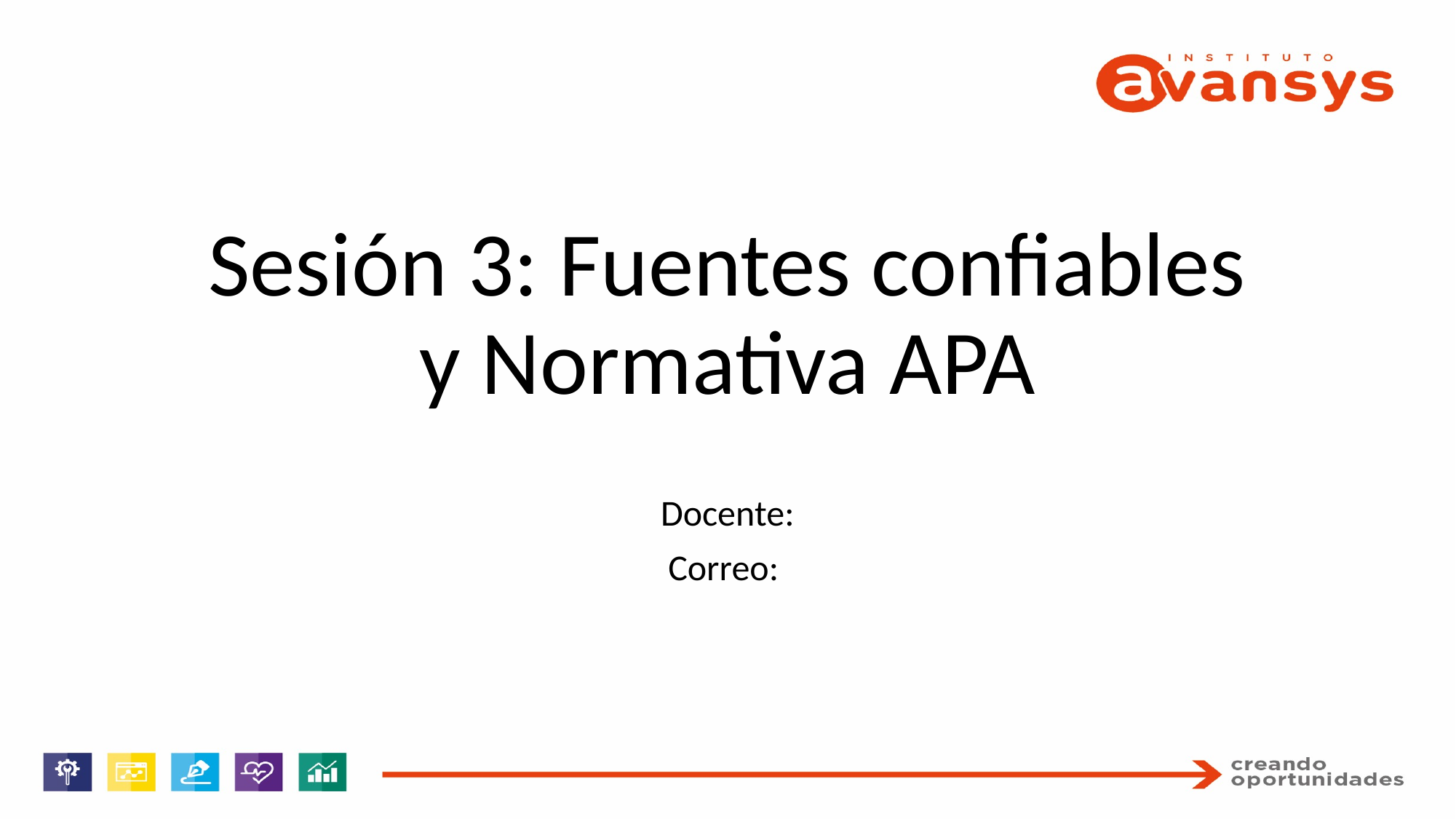

# Sesión 3: Fuentes confiables y Normativa APA

Docente:
Correo: